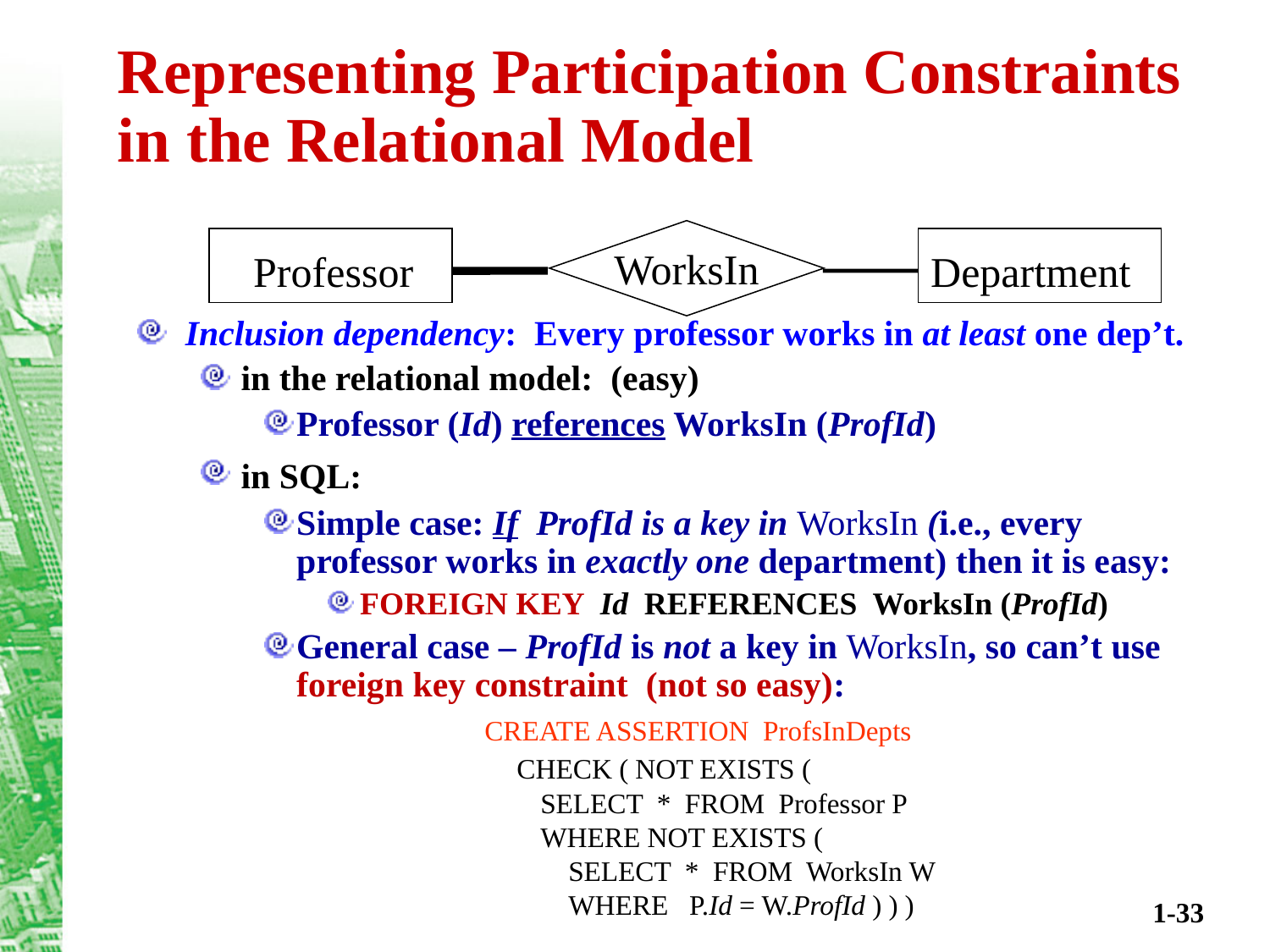

# Representing Participation Constraints in the Relational Model
WorksIn

Professor
Department

Inclusion dependency:  Every professor works in at least one dep’t.
in the relational model:  (easy)
Professor (Id) references WorksIn (ProfId)
in SQL:
Simple case: If  ProfId is a key in WorksIn (i.e., every professor works in exactly one department) then it is easy:
FOREIGN KEY  Id  REFERENCES  WorksIn (ProfId)
General case – ProfId is not a key in WorksIn, so can’t use foreign key constraint  (not so easy):
CREATE ASSERTION  ProfsInDepts
    CHECK ( NOT EXISTS (
        SELECT  *  FROM  Professor P
        WHERE NOT EXISTS (
            SELECT  *  FROM  WorksIn W
            WHERE   P.Id = W.ProfId ) ) )
1-33